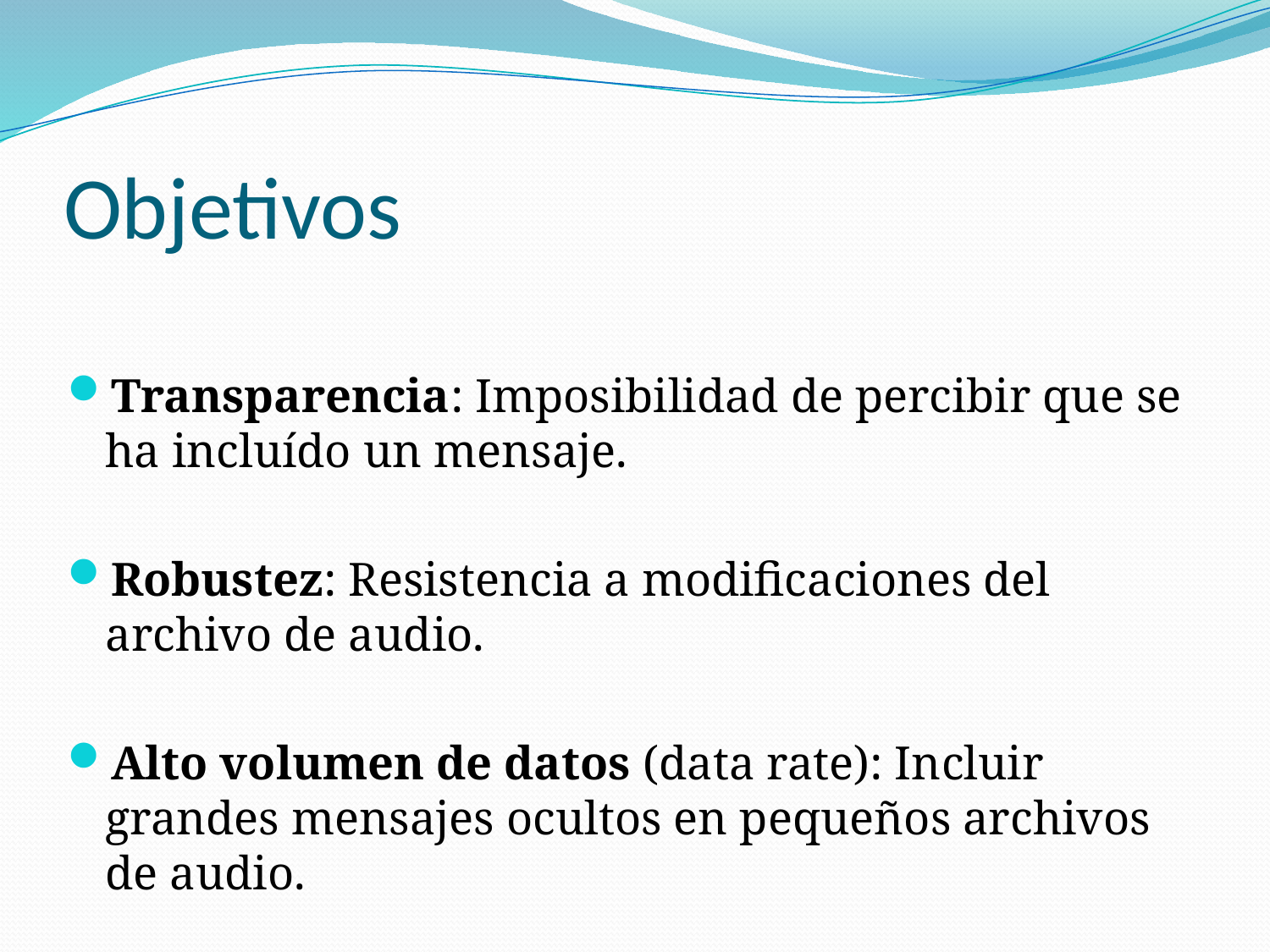

# Objetivos

Transparencia: Imposibilidad de percibir que se ha incluído un mensaje.

Robustez: Resistencia a modificaciones del archivo de audio.

Alto volumen de datos (data rate): Incluir grandes mensajes ocultos en pequeños archivos de audio.